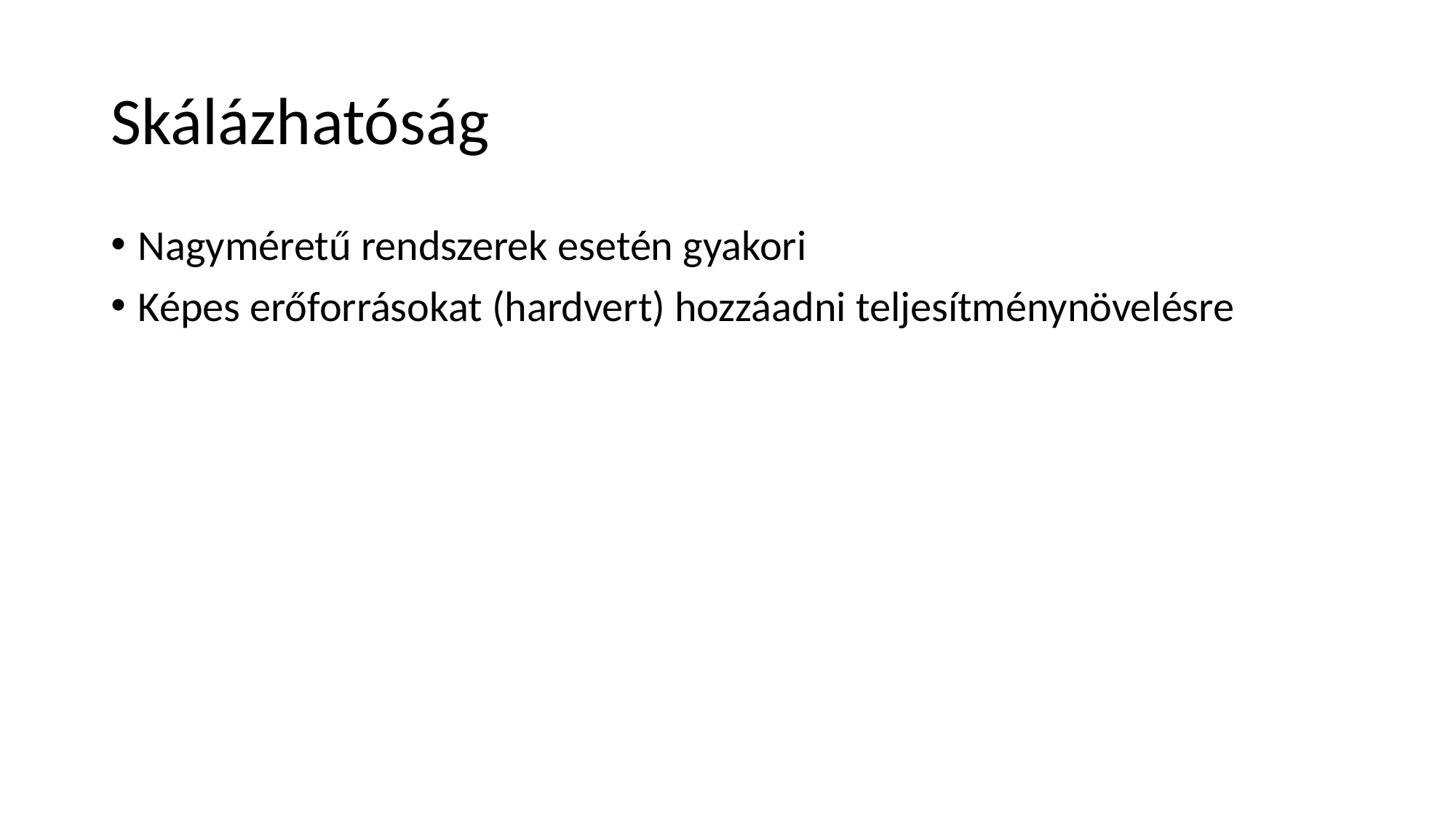

# Skálázhatóság
Nagyméretű rendszerek esetén gyakori
Képes erőforrásokat (hardvert) hozzáadni teljesítménynövelésre